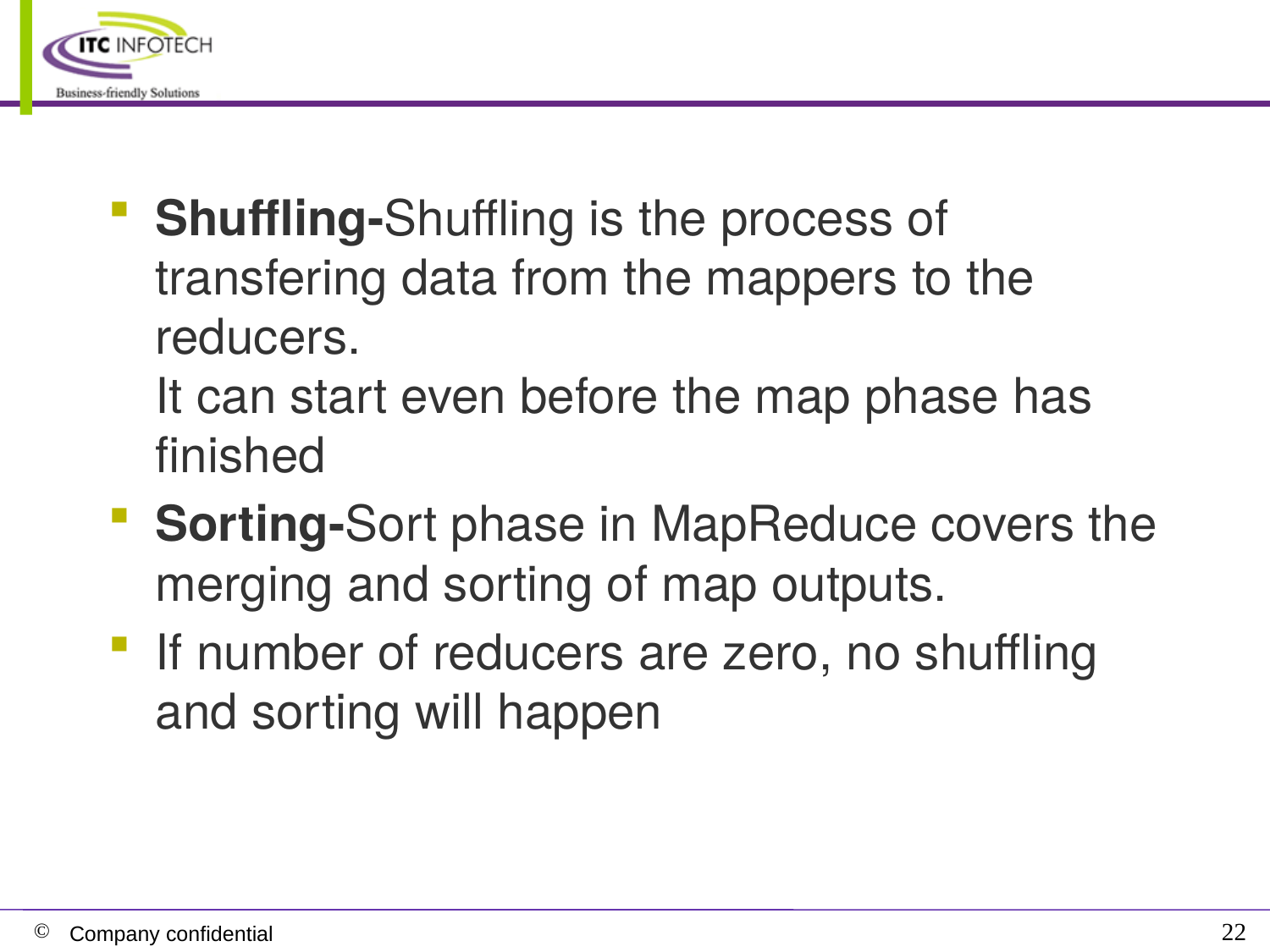

#
Shuffling-Shuffling is the process of transfering data from the mappers to the reducers.
It can start even before the map phase has finished
Sorting-Sort phase in MapReduce covers the merging and sorting of map outputs.
If number of reducers are zero, no shuffling and sorting will happen
22